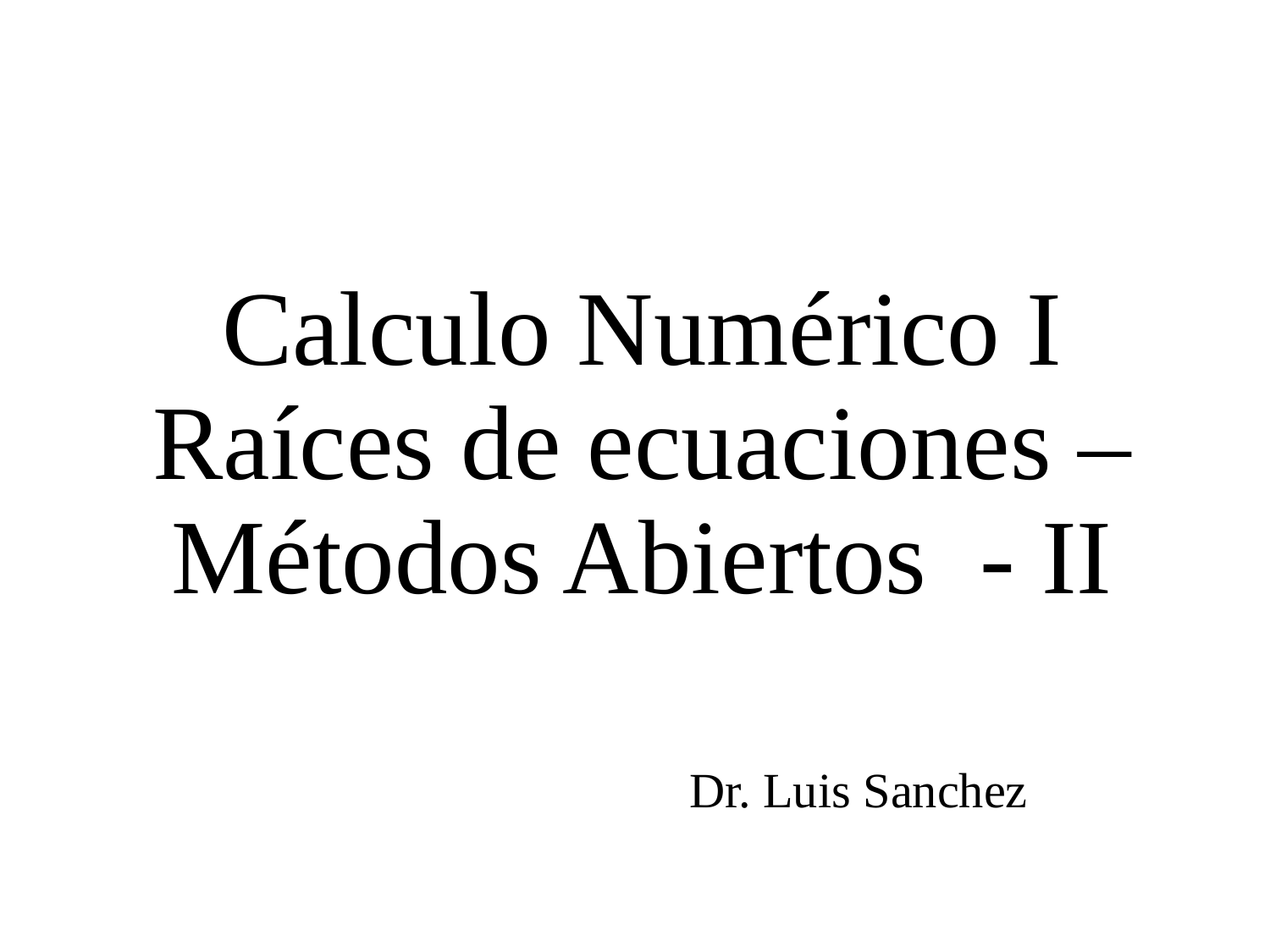

# Calculo Numérico I Raíces de ecuaciones –Métodos Abiertos  - II
Dr. Luis Sanchez